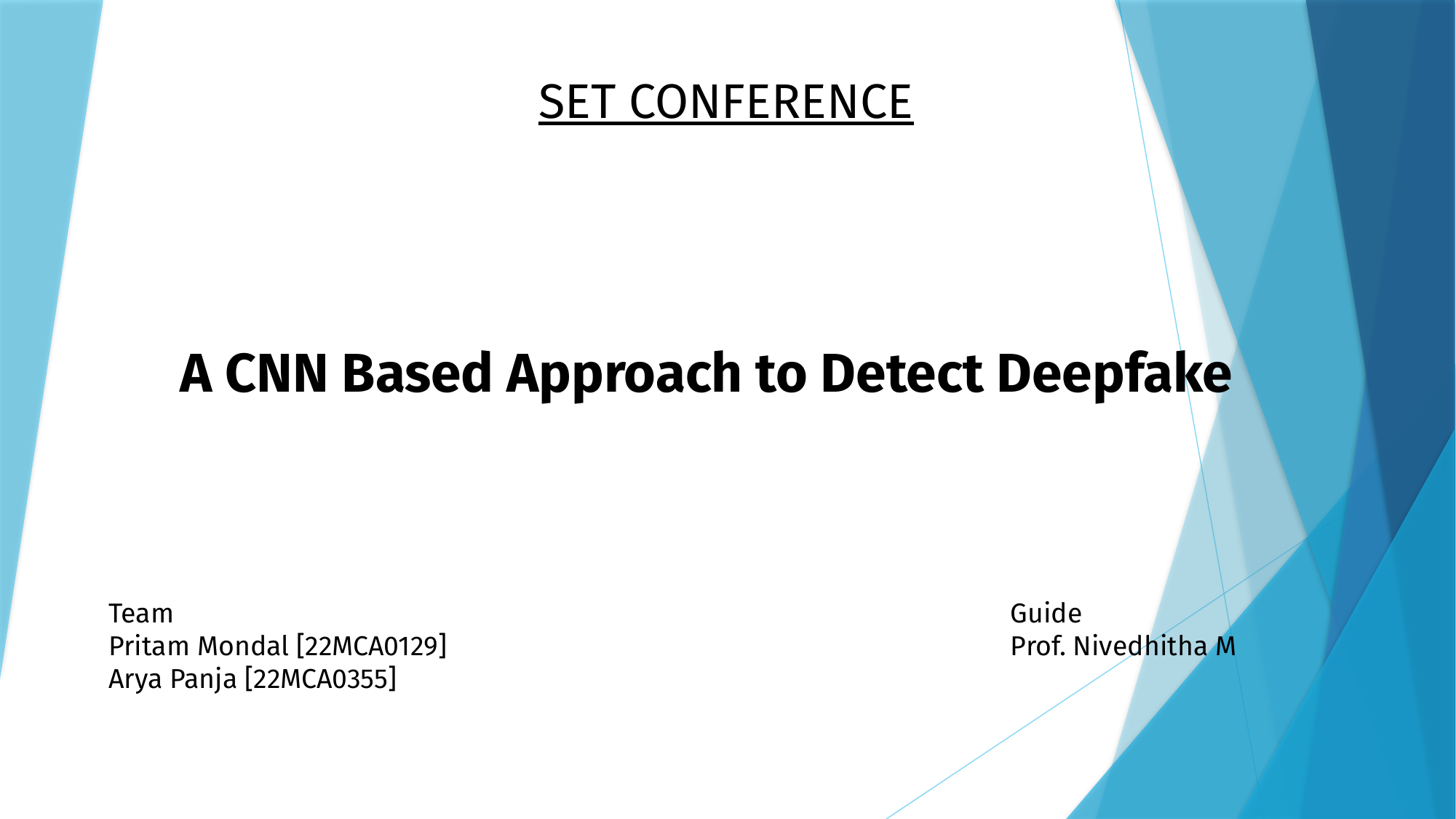

SET CONFERENCE
A CNN Based Approach to Detect Deepfake
Team
Pritam Mondal [22MCA0129]
Arya Panja [22MCA0355]
Guide
Prof. Nivedhitha M